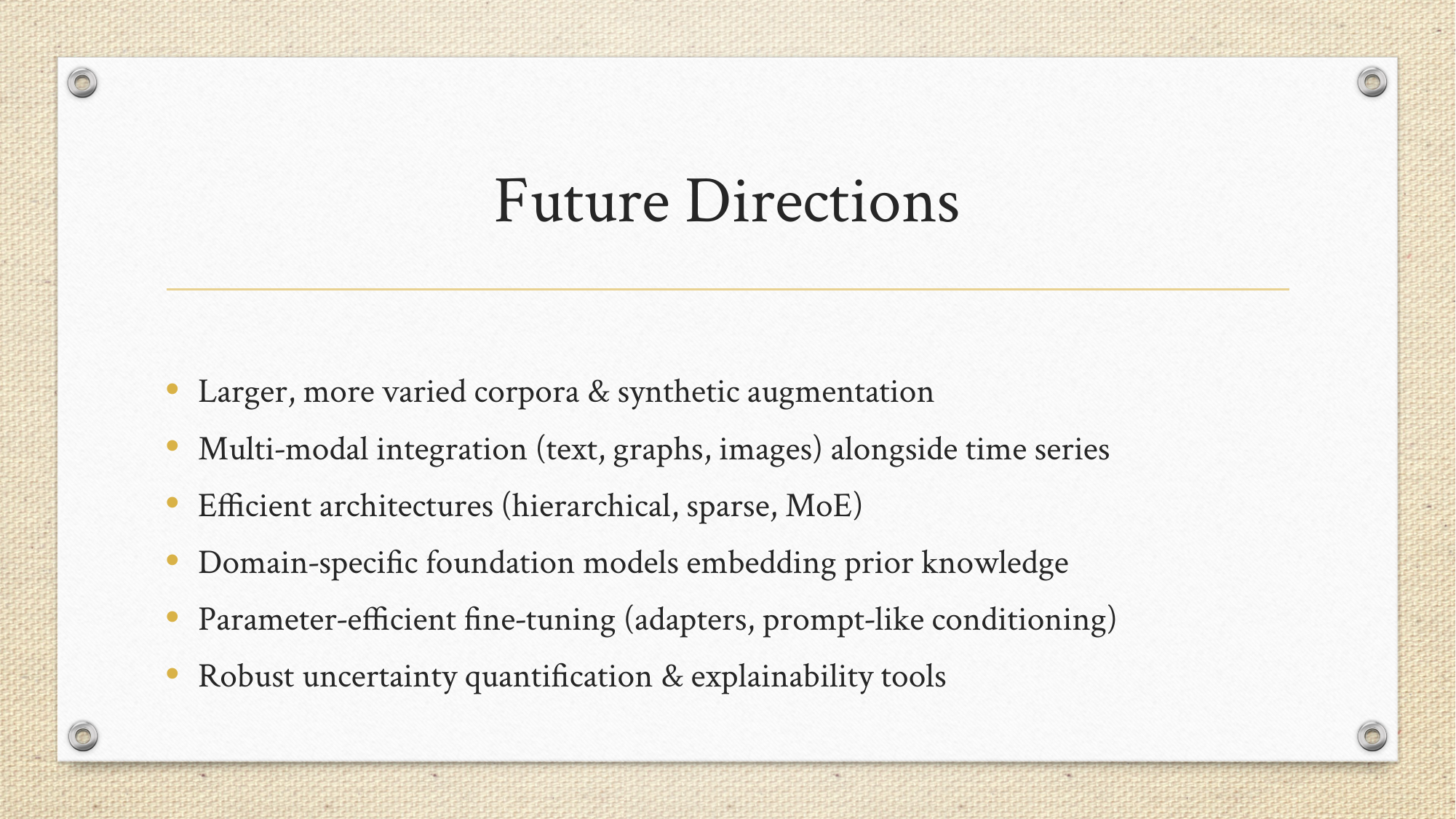

# Future Directions

Larger, more varied corpora & synthetic augmentation
Multi‑modal integration (text, graphs, images) alongside time series
Efficient architectures (hierarchical, sparse, MoE)
Domain‑specific foundation models embedding prior knowledge
Parameter‑efficient fine‑tuning (adapters, prompt‑like conditioning)
Robust uncertainty quantification & explainability tools